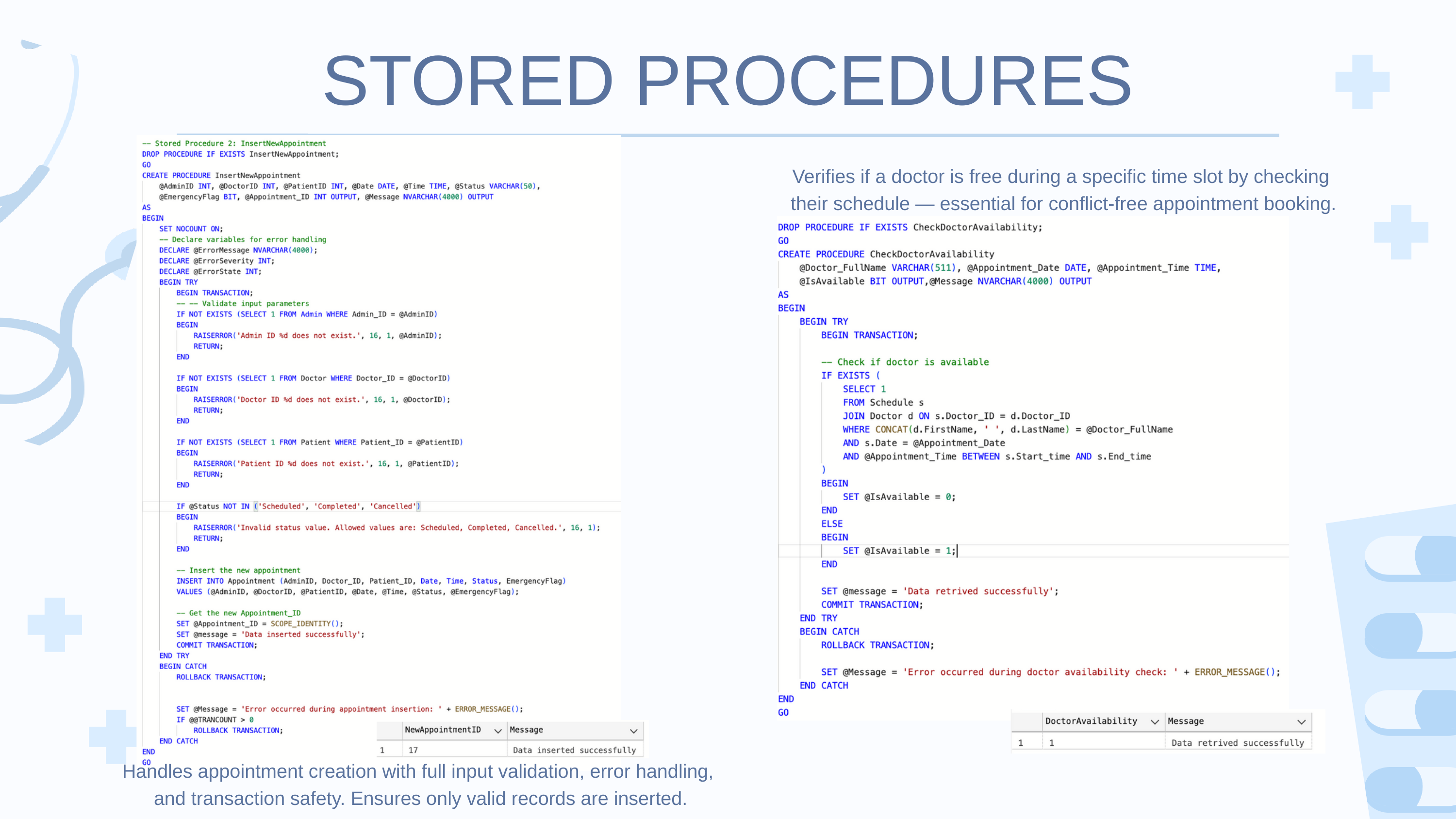

STORED PROCEDURES

Verifies if a doctor is free during a specific time slot by checking
their schedule — essential for conflict-free appointment booking.

Handles appointment creation with full input validation, error handling,
 and transaction safety. Ensures only valid records are inserted.